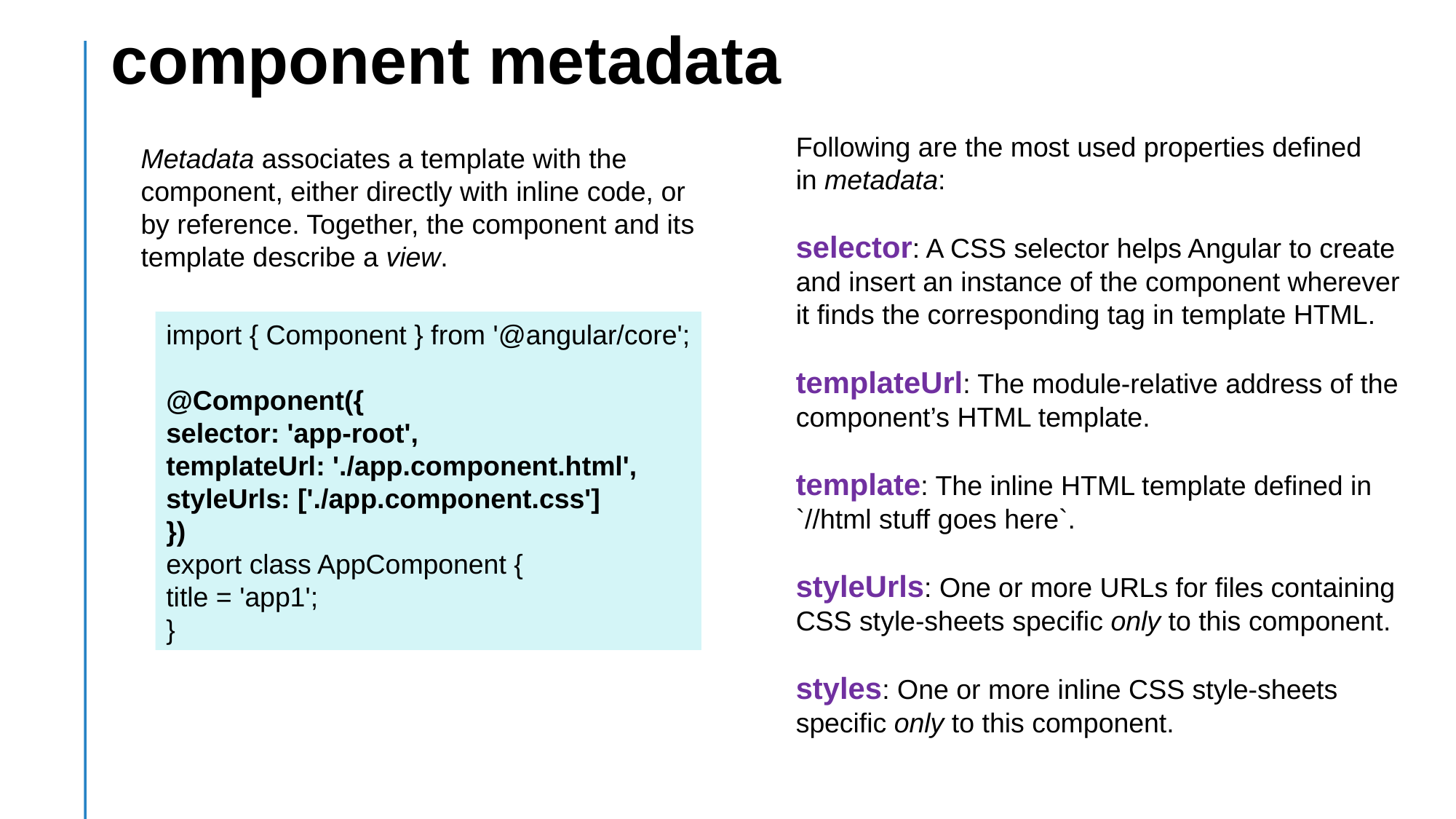

# component metadata
Following are the most used properties defined in metadata:

selector: A CSS selector helps Angular to create and insert an instance of the component wherever it finds the corresponding tag in template HTML.

templateUrl: The module-relative address of the component’s HTML template.

template: The inline HTML template defined in `//html stuff goes here`.

styleUrls: One or more URLs for files containing CSS style-sheets specific only to this component.

styles: One or more inline CSS style-sheets specific only to this component.
Metadata associates a template with the component, either directly with inline code, or by reference. Together, the component and its template describe a view.
import { Component } from '@angular/core';
@Component({
selector: 'app-root',
templateUrl: './app.component.html',
styleUrls: ['./app.component.css']
})
export class AppComponent {
title = 'app1';
}